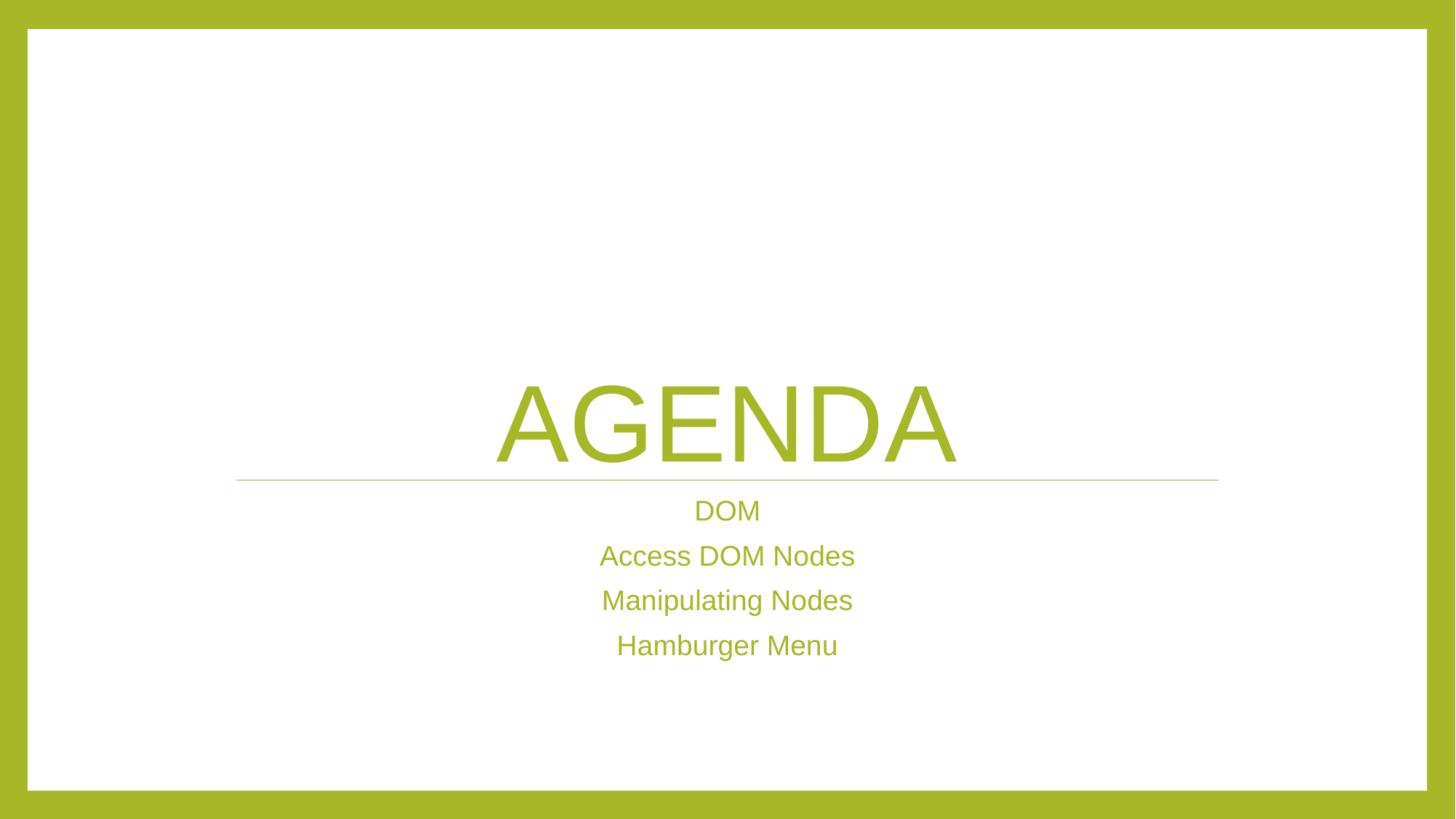

# AGENDA
DOM
Access DOM Nodes
Manipulating Nodes
Hamburger Menu